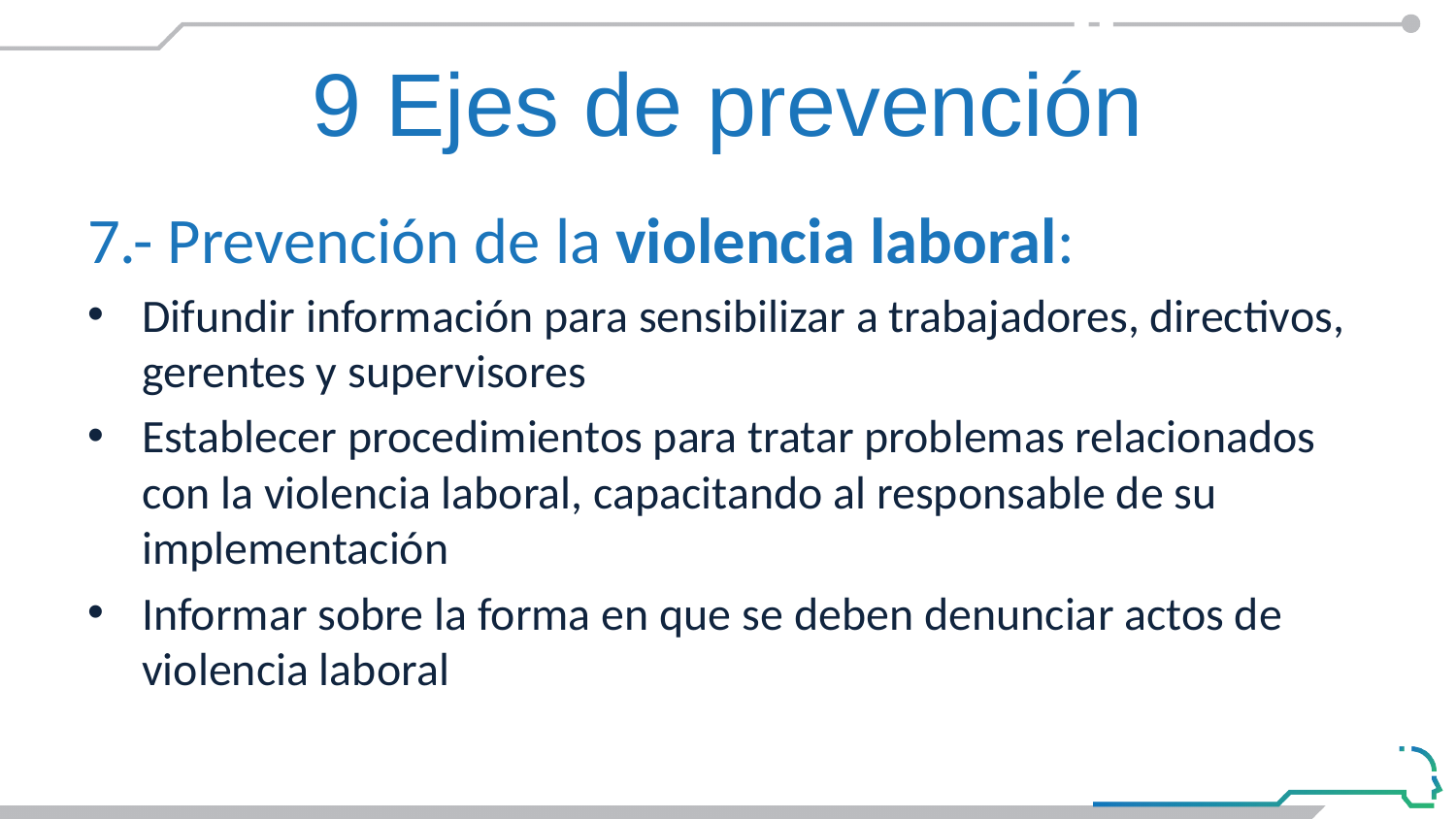

#
9 Ejes de prevención
7.- Prevención de la violencia laboral:
Difundir información para sensibilizar a trabajadores, directivos, gerentes y supervisores
Establecer procedimientos para tratar problemas relacionados con la violencia laboral, capacitando al responsable de su implementación
Informar sobre la forma en que se deben denunciar actos de violencia laboral

En la NOM-035-STPS-2018 se vierten algunas sugerencias sobre la identificación y el tratamiento de los FRP en vías de promover un entorno laboral favorable.